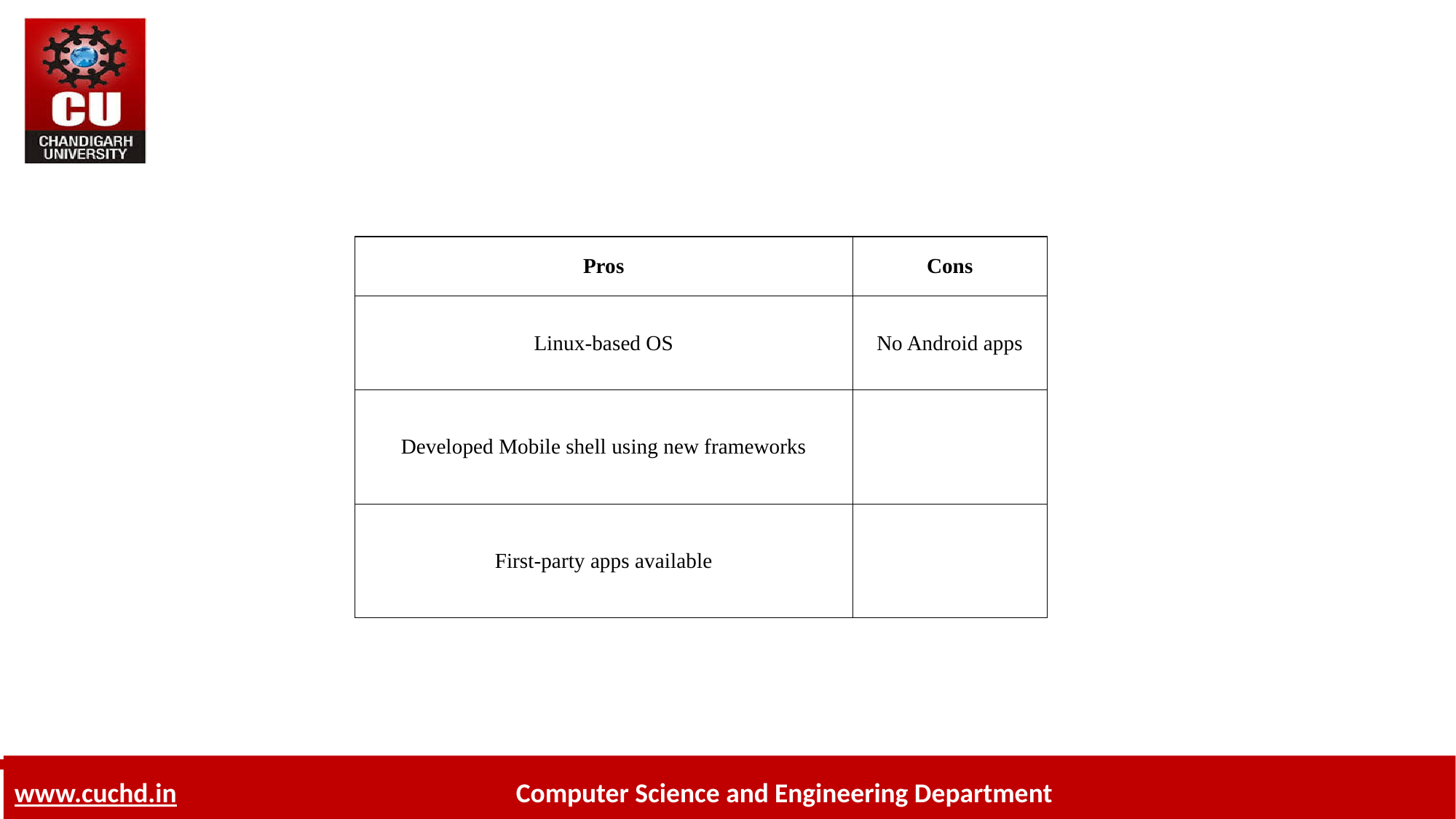

| Pros | Cons |
| --- | --- |
| Linux-based OS | No Android apps |
| Developed Mobile shell using new frameworks |  |
| First-party apps available |  |